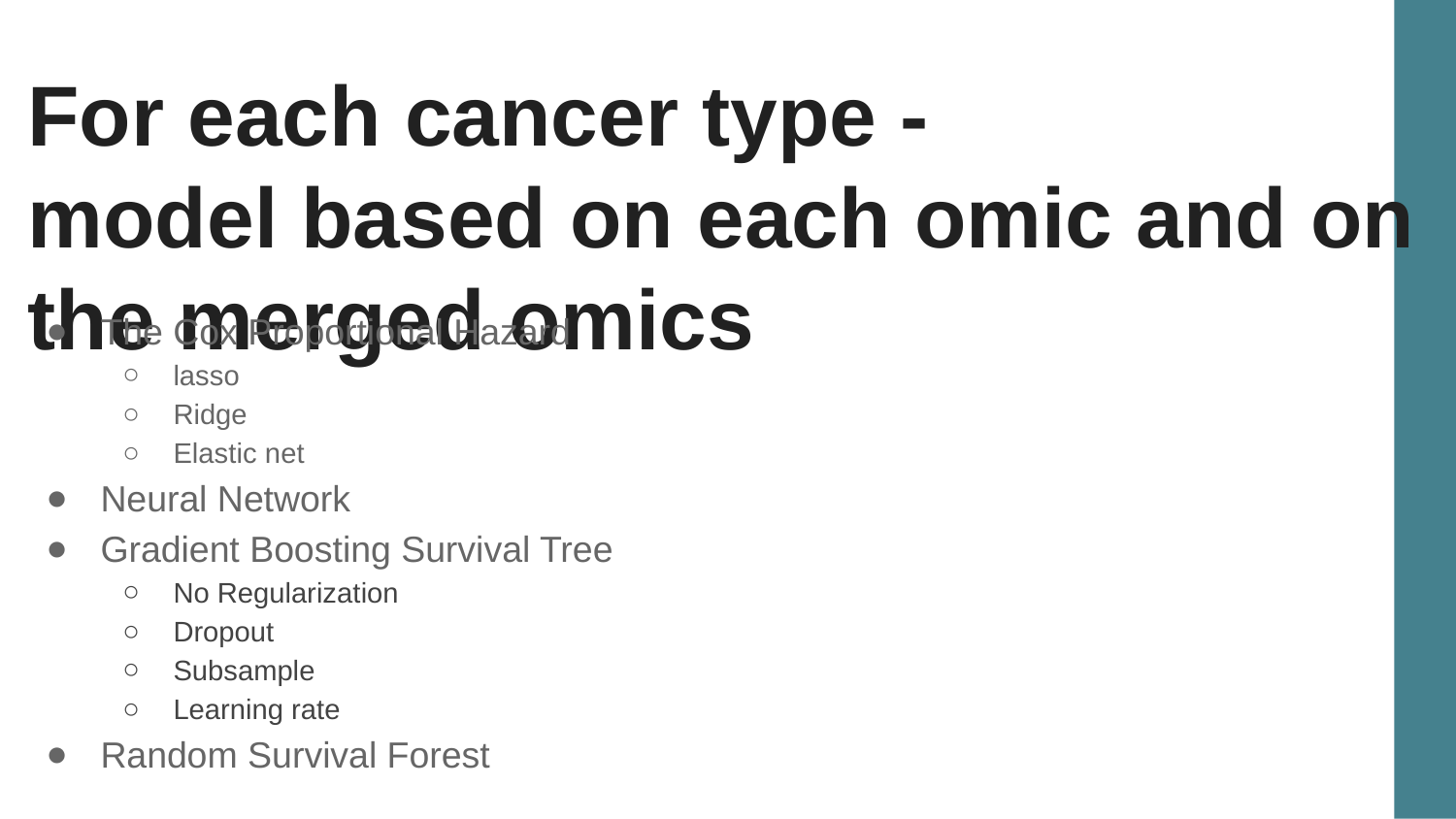

# For each cancer type - model based on each omic and on the merged omics

The Cox Proportional Hazard
lasso
Ridge
Elastic net
Neural Network
Gradient Boosting Survival Tree
No Regularization
Dropout
Subsample
Learning rate
Random Survival Forest